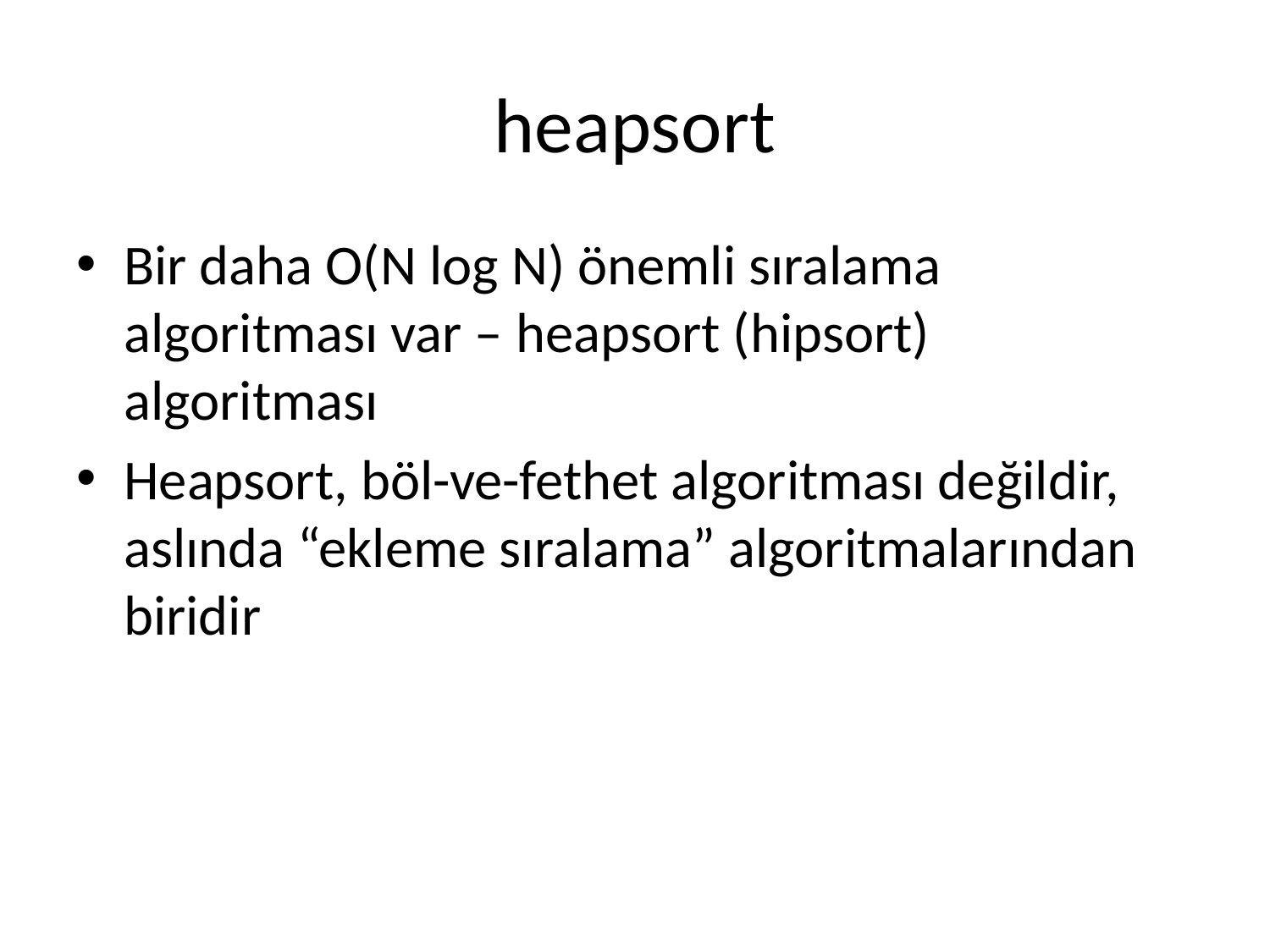

# heapsort
Bir daha O(N log N) önemli sıralama algoritması var – heapsort (hipsort) algoritması
Heapsort, böl-ve-fethet algoritması değildir, aslında “ekleme sıralama” algoritmalarından biridir